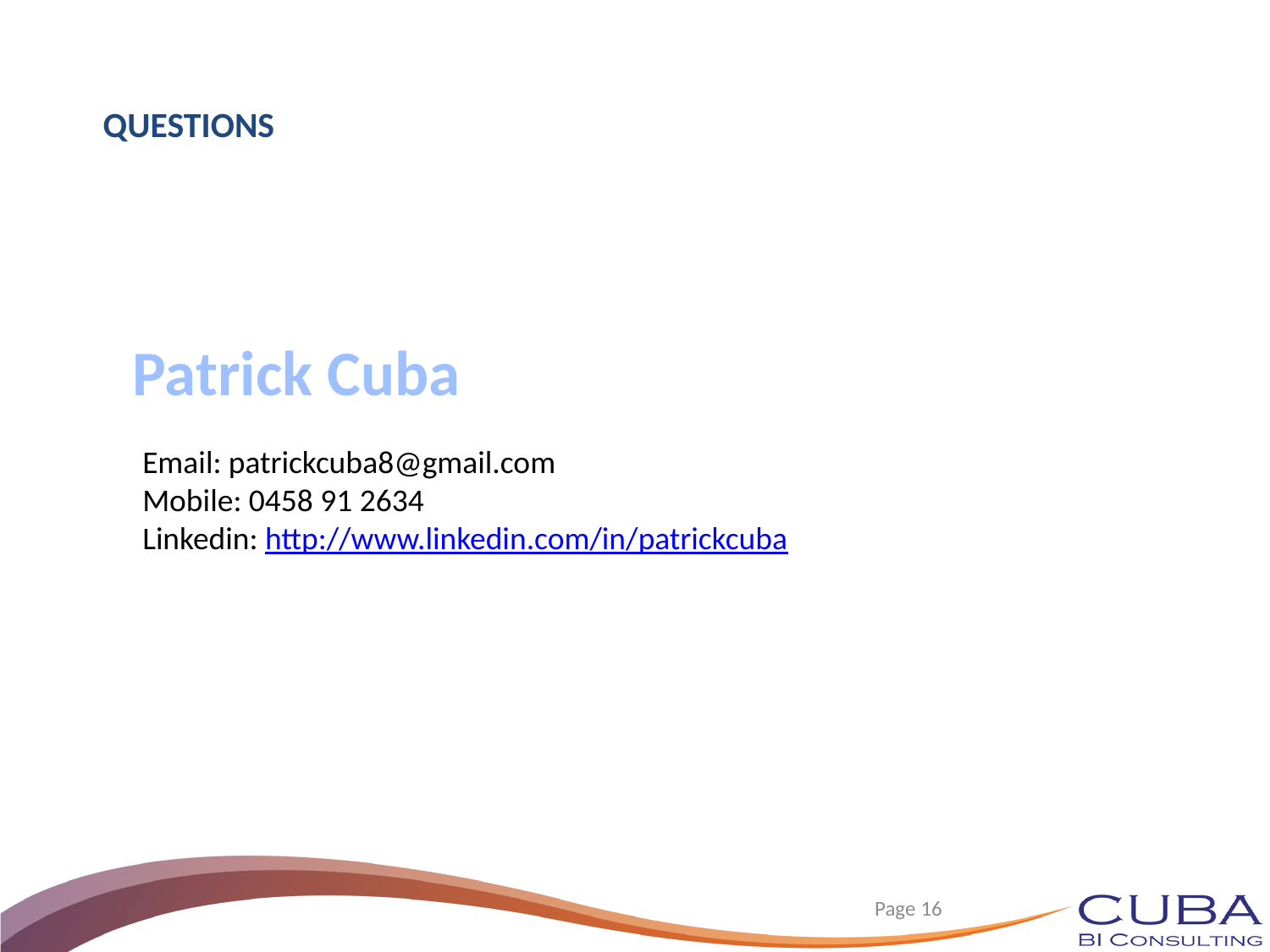

Questions
Patrick Cuba
Email: patrickcuba8@gmail.com
Mobile: 0458 91 2634
Linkedin: http://www.linkedin.com/in/patrickcuba
  Page 16